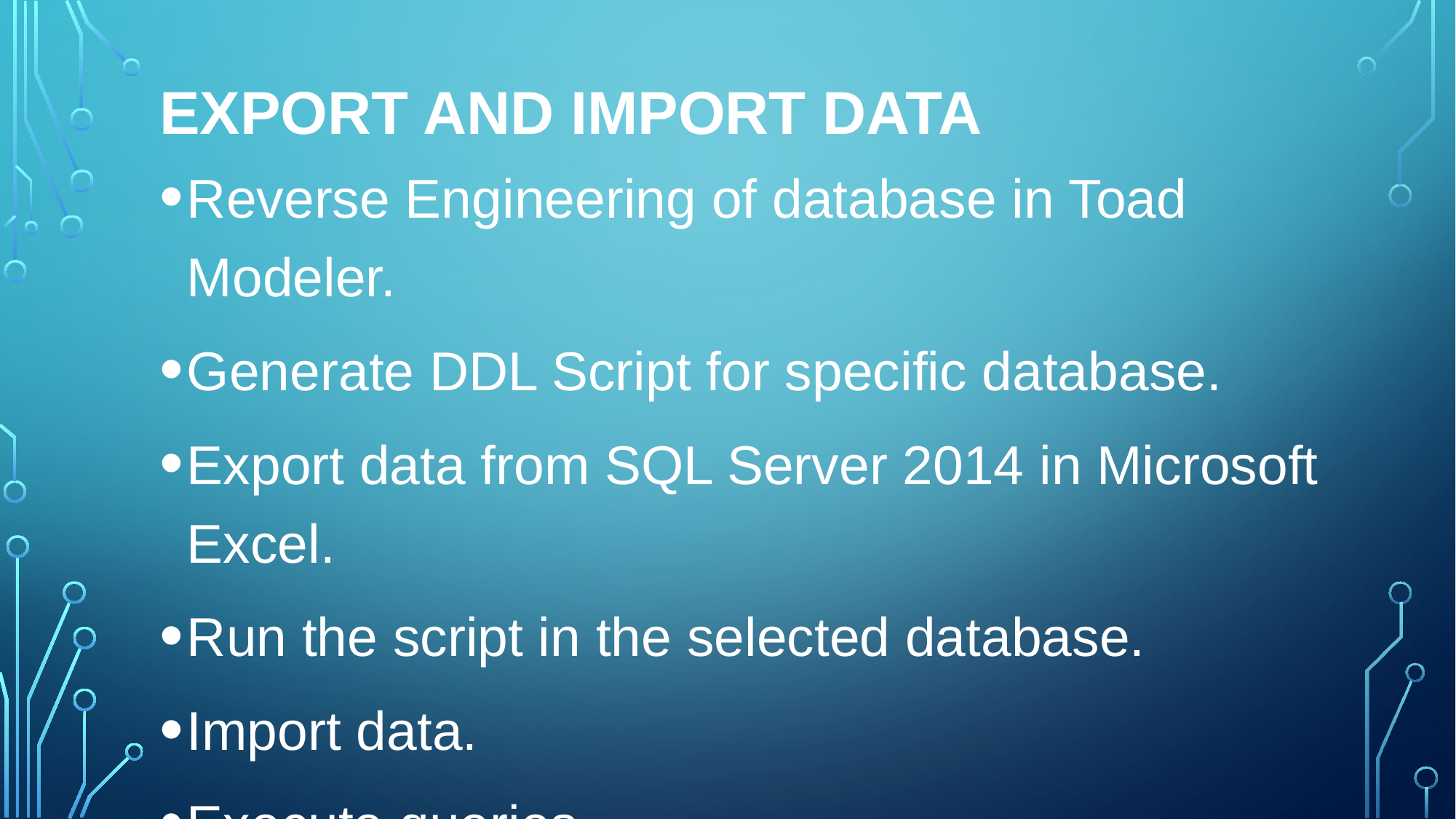

# EXPORT AND IMPORT DATA
Reverse Engineering of database in Toad Modeler.
Generate DDL Script for specific database.
Export data from SQL Server 2014 in Microsoft Excel.
Run the script in the selected database.
Import data.
Execute queries.